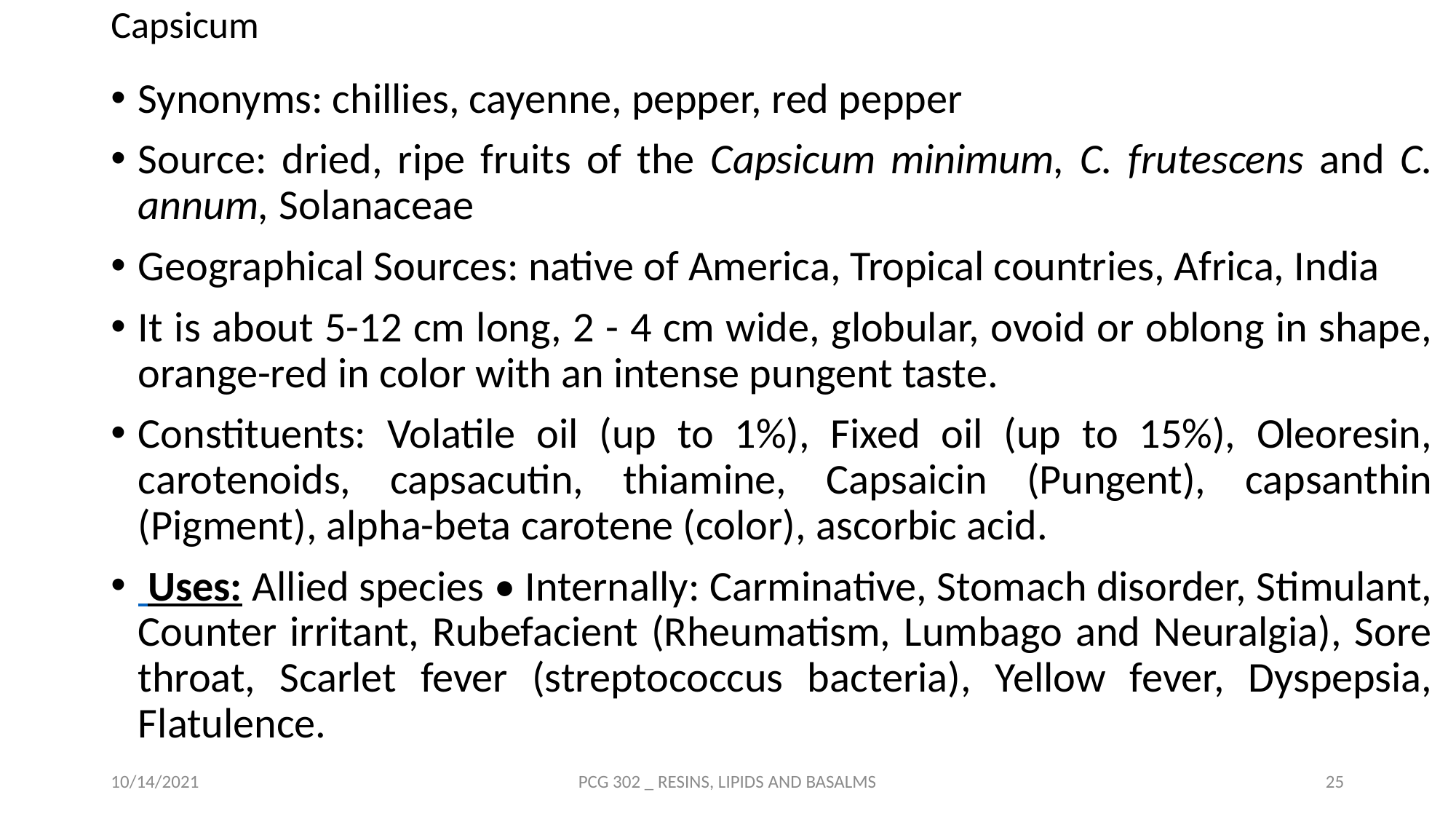

# Capsicum
Synonyms: chillies, cayenne, pepper, red pepper
Source: dried, ripe fruits of the Capsicum minimum, C. frutescens and C. annum, Solanaceae
Geographical Sources: native of America, Tropical countries, Africa, India
It is about 5-12 cm long, 2 - 4 cm wide, globular, ovoid or oblong in shape, orange-red in color with an intense pungent taste.
Constituents: Volatile oil (up to 1%), Fixed oil (up to 15%), Oleoresin, carotenoids, capsacutin, thiamine, Capsaicin (Pungent), capsanthin (Pigment), alpha-beta carotene (color), ascorbic acid.
 Uses: Allied species • Internally: Carminative, Stomach disorder, Stimulant, Counter irritant, Rubefacient (Rheumatism, Lumbago and Neuralgia), Sore throat, Scarlet fever (streptococcus bacteria), Yellow fever, Dyspepsia, Flatulence.
10/14/2021
PCG 302 _ RESINS, LIPIDS AND BASALMS
25